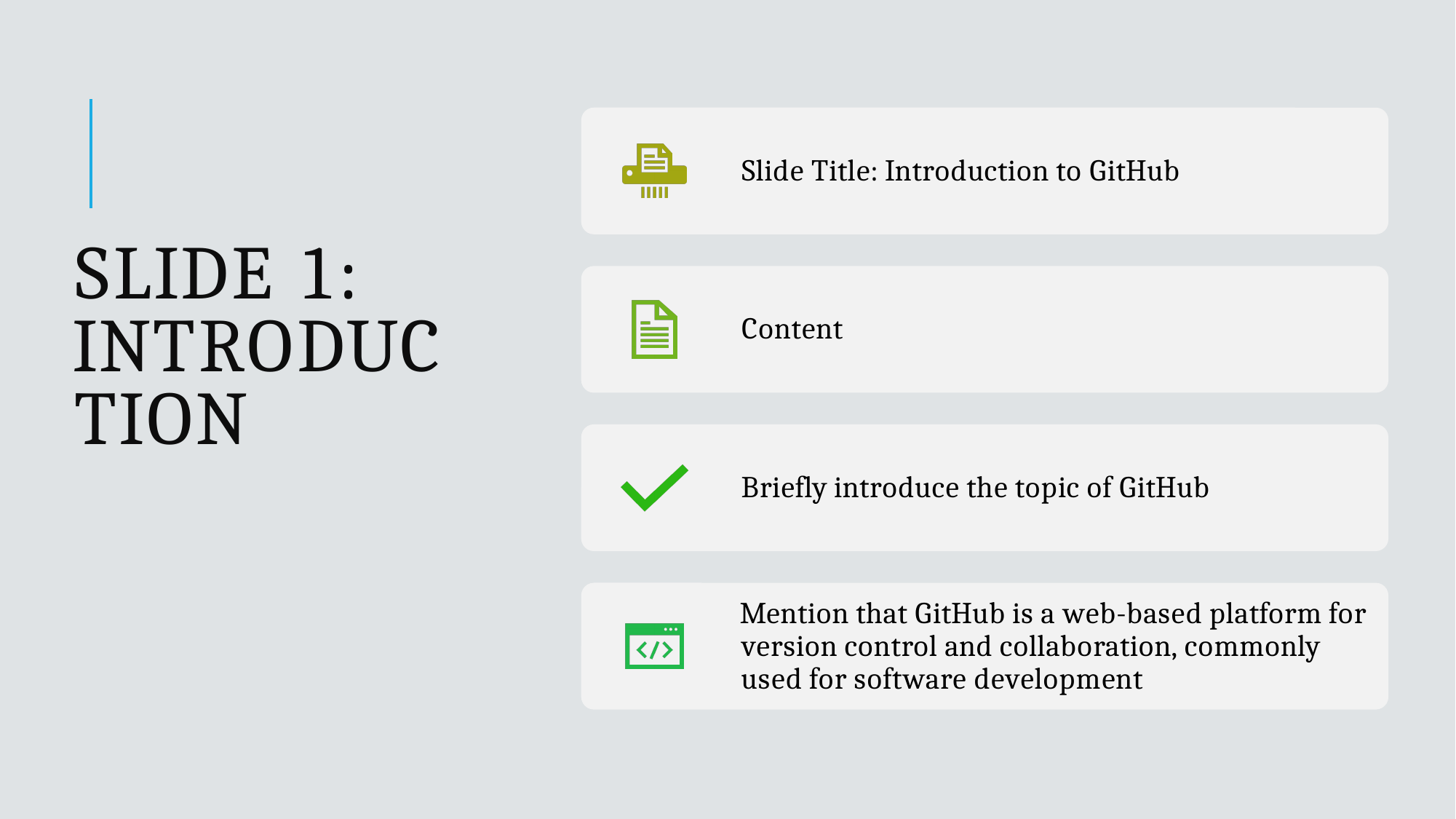

Slide Title: Introduction to GitHub
Content
Briefly introduce the topic of GitHub
Mention that GitHub is a web-based platform for version control and collaboration, commonly used for software development
# Slide 1: introduction